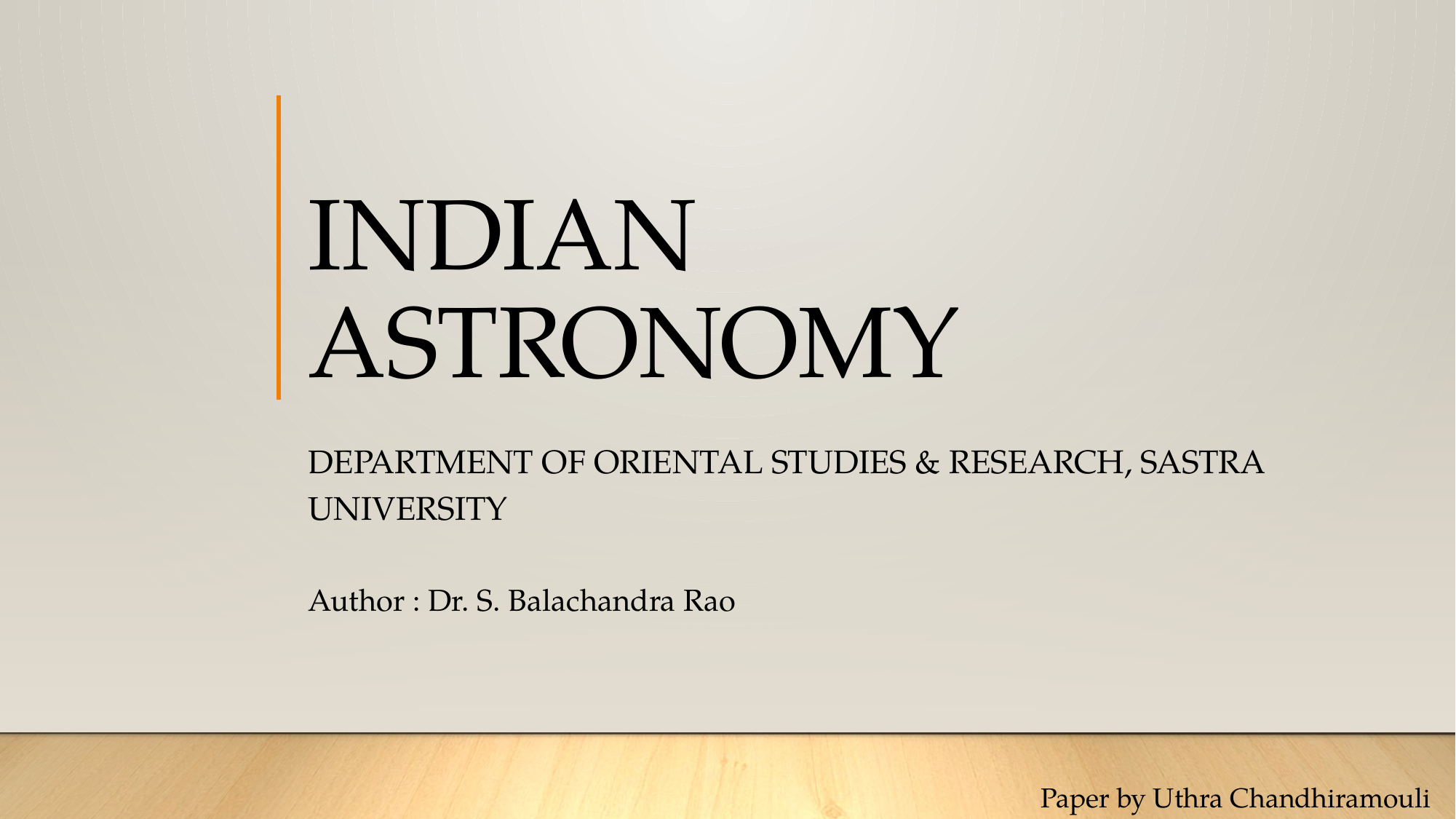

# INDIAN ASTRONOMY
Department of oriental studies & research, sastra university
Author : Dr. S. Balachandra Rao
Paper by Uthra Chandhiramouli